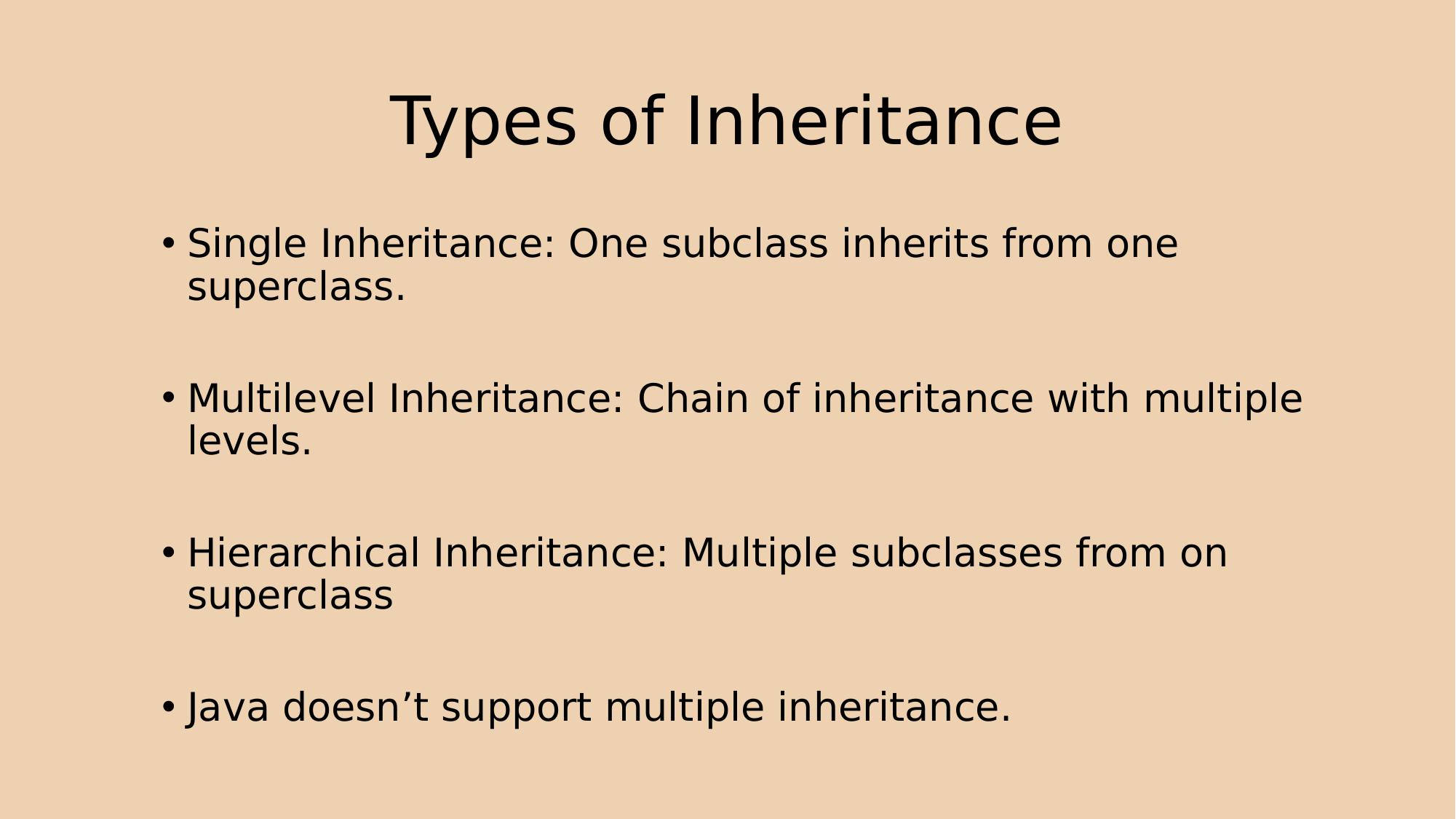

# Types of Inheritance
Single Inheritance: One subclass inherits from one superclass.

Multilevel Inheritance: Chain of inheritance with multiple levels.

Hierarchical Inheritance: Multiple subclasses from on superclass

Java doesn’t support multiple inheritance.